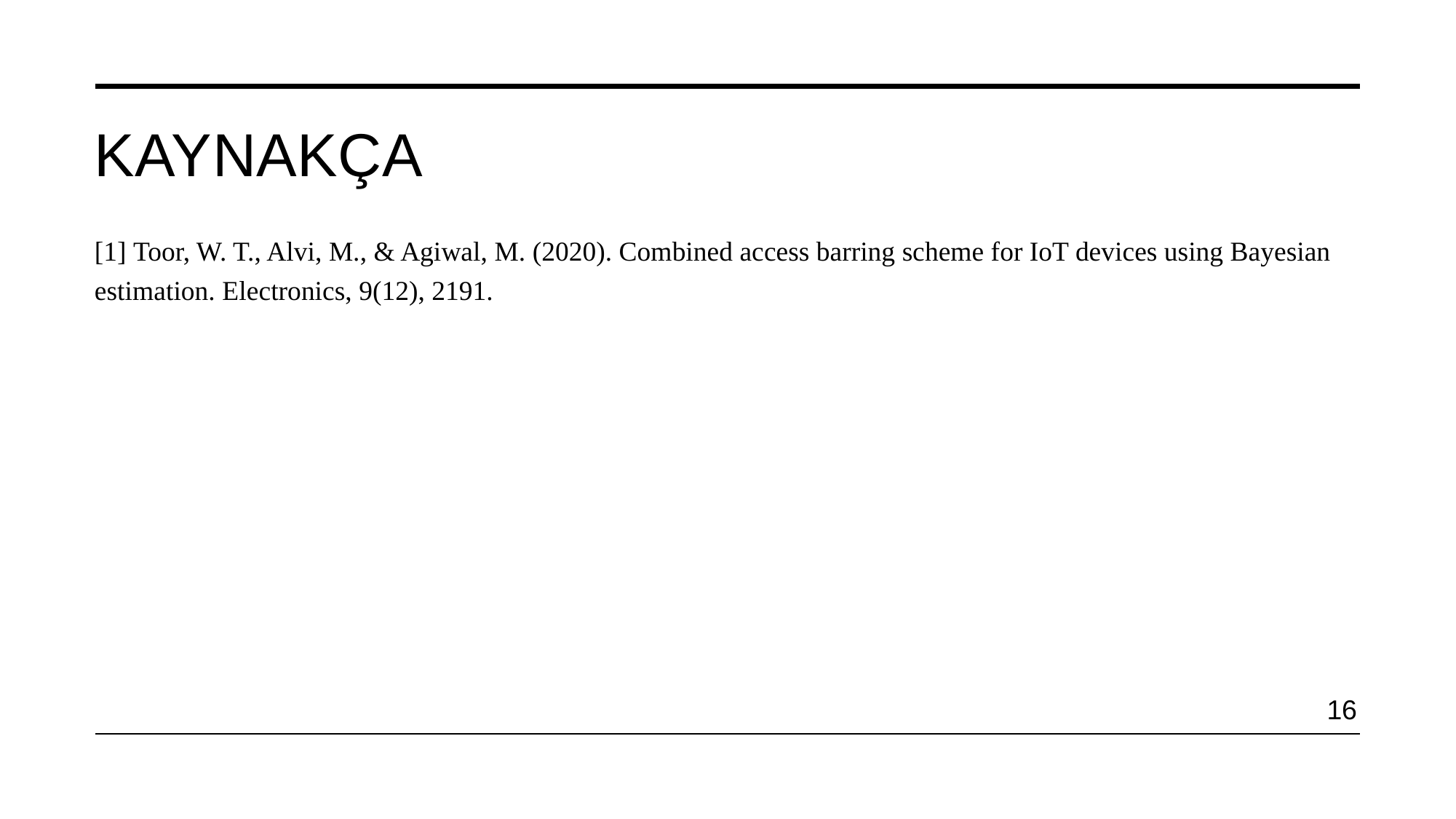

# kaynakça
[1] Toor, W. T., Alvi, M., & Agiwal, M. (2020). Combined access barring scheme for IoT devices using Bayesian estimation. Electronics, 9(12), 2191.
16